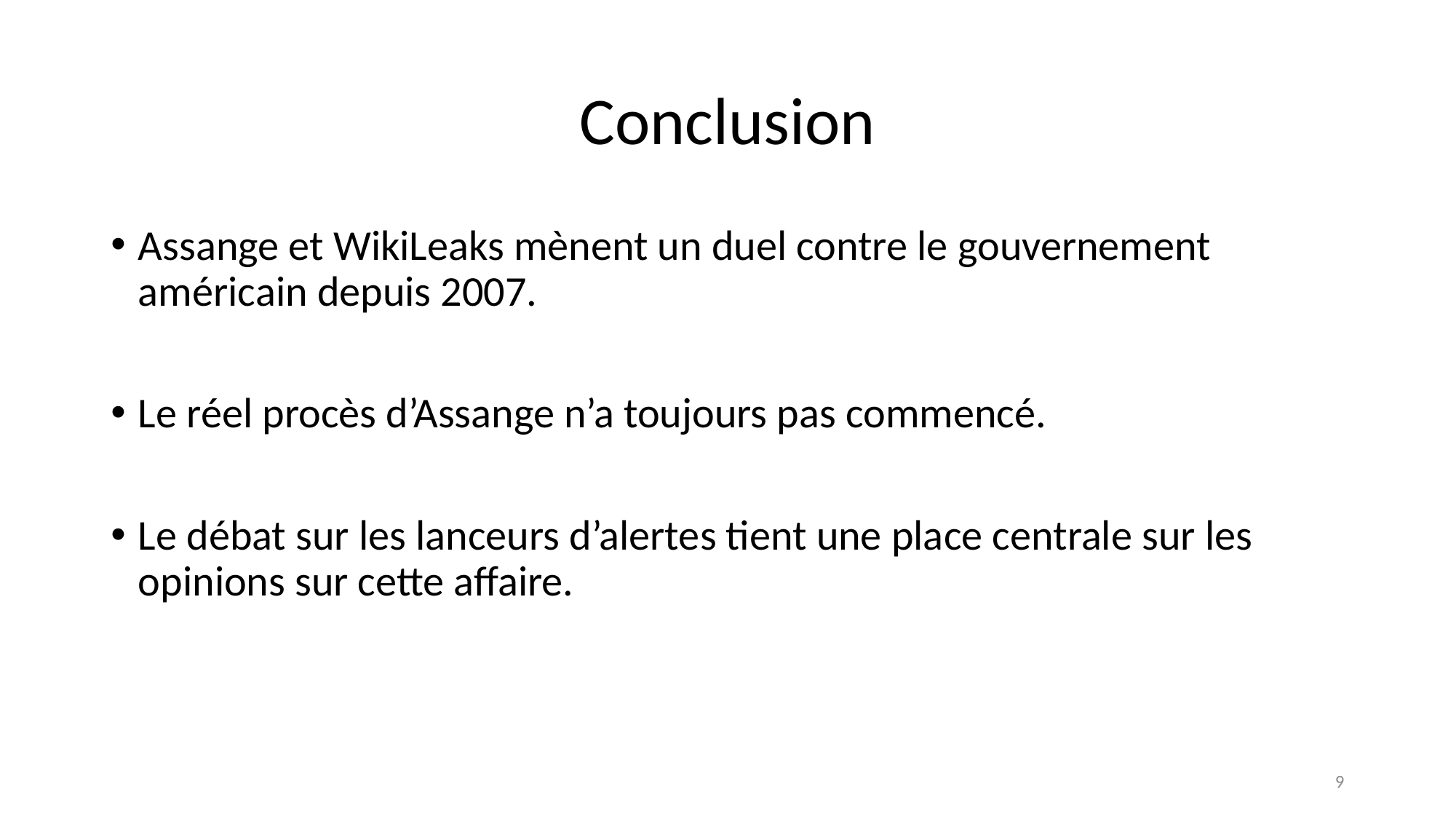

# Conclusion
Assange et WikiLeaks mènent un duel contre le gouvernement américain depuis 2007.

Le réel procès d’Assange n’a toujours pas commencé.

Le débat sur les lanceurs d’alertes tient une place centrale sur les opinions sur cette affaire.

9